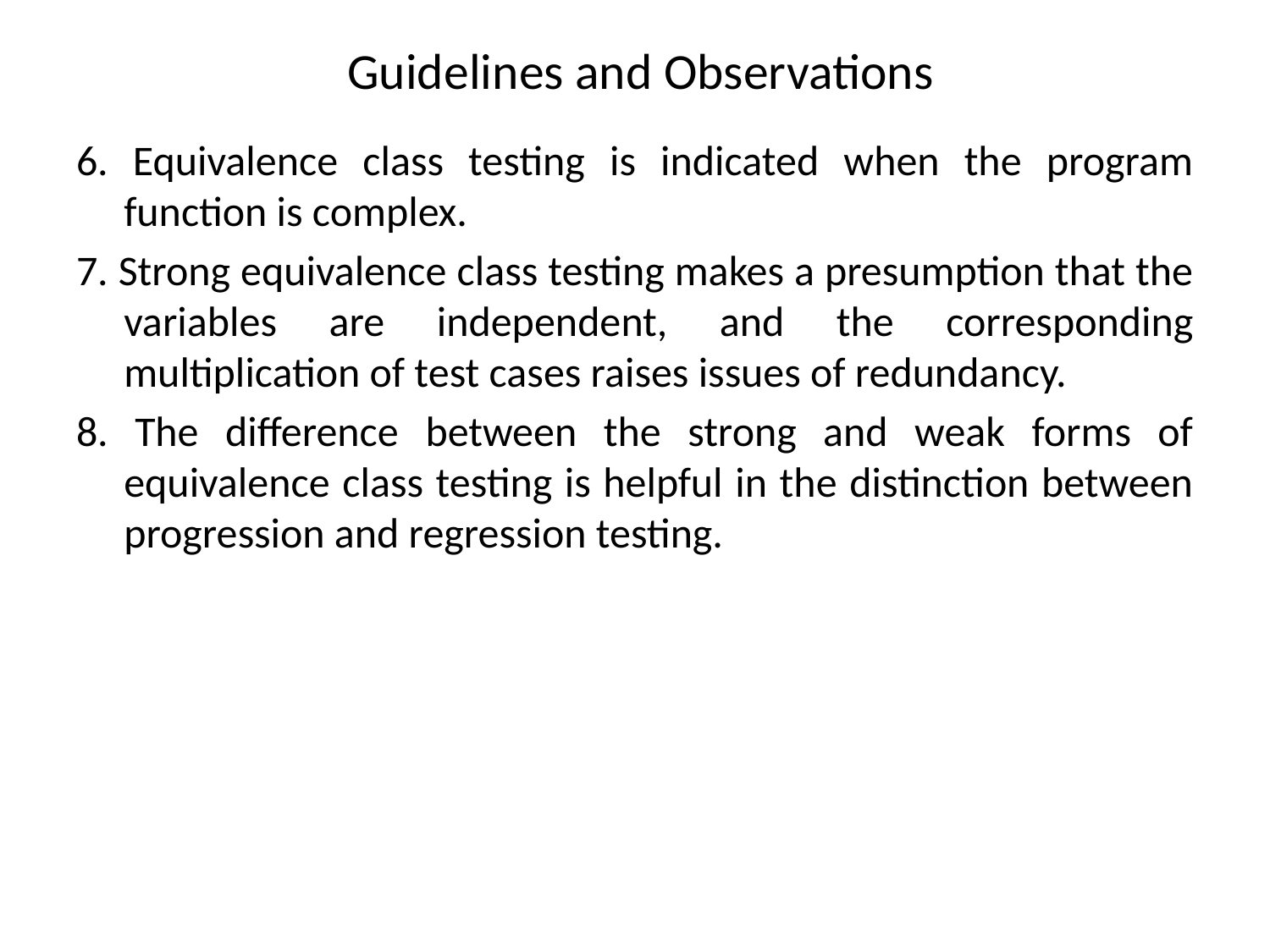

# Guidelines and Observations
6. Equivalence class testing is indicated when the program function is complex.
7. Strong equivalence class testing makes a presumption that the variables are independent, and the corresponding multiplication of test cases raises issues of redundancy.
8. The difference between the strong and weak forms of equivalence class testing is helpful in the distinction between progression and regression testing.